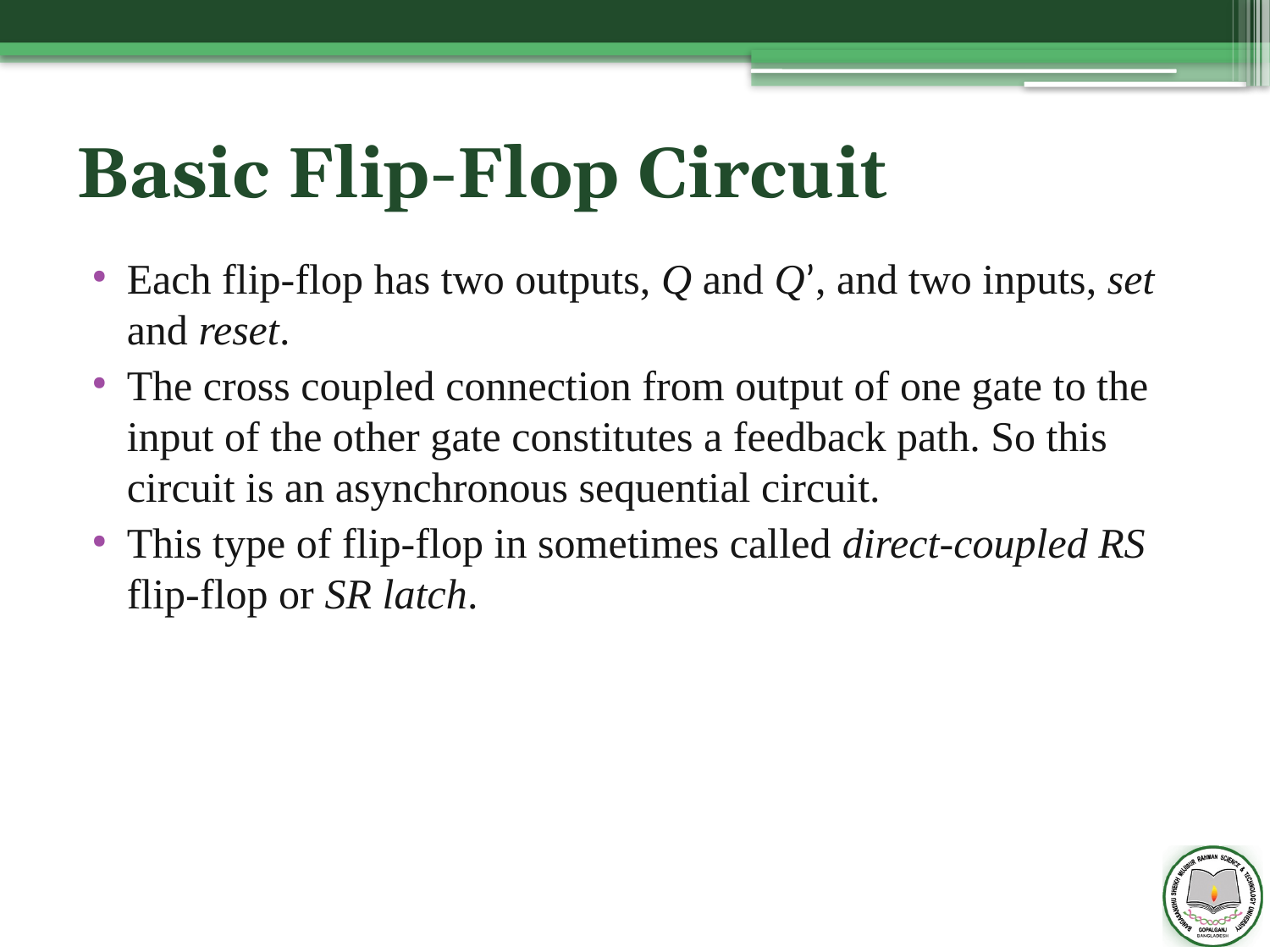

# Basic Flip-Flop Circuit
Each flip-flop has two outputs, Q and Q’, and two inputs, set and reset.
The cross coupled connection from output of one gate to the input of the other gate constitutes a feedback path. So this circuit is an asynchronous sequential circuit.
This type of flip-flop in sometimes called direct-coupled RS flip-flop or SR latch.